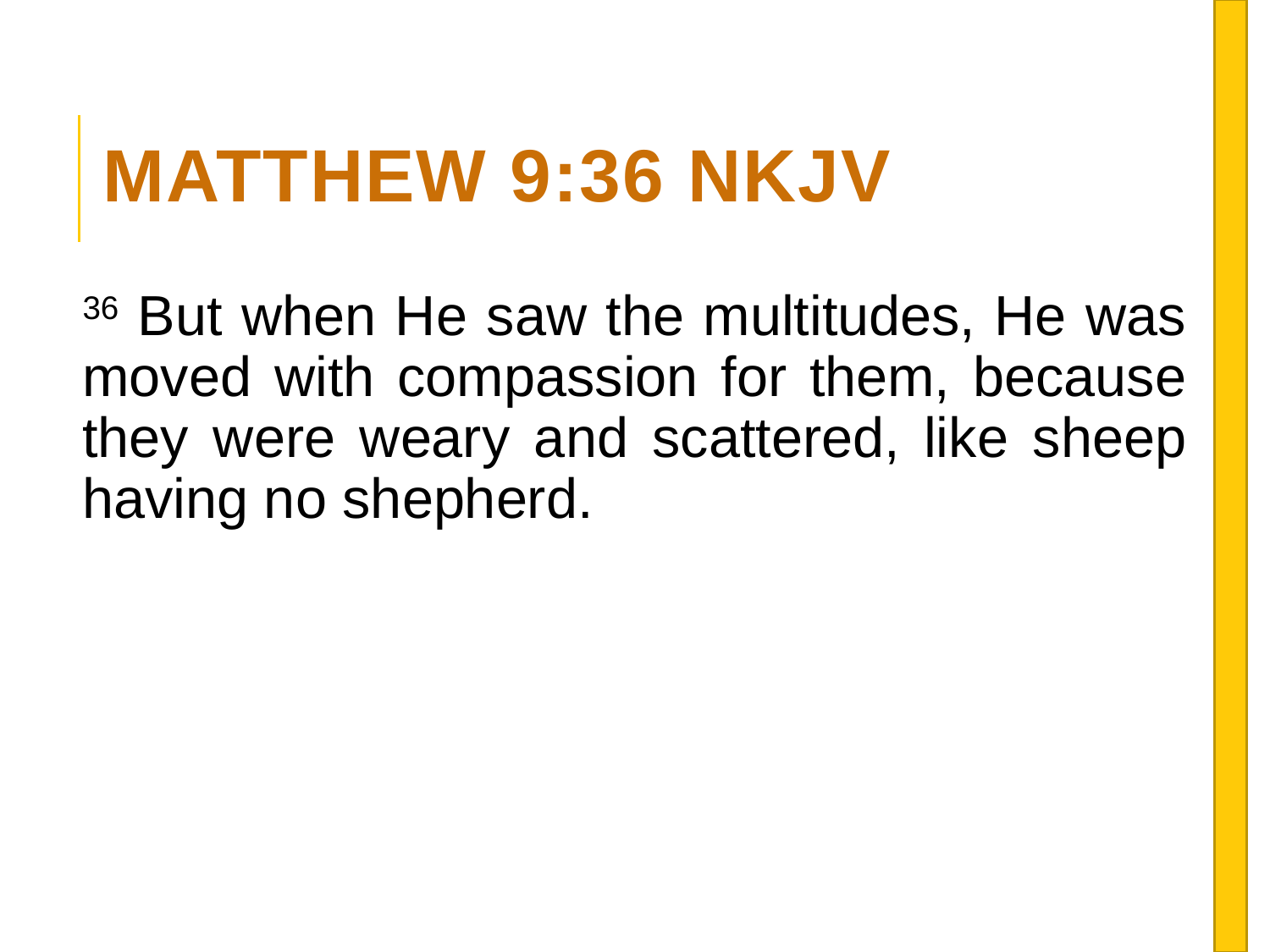

# Matthew 9:36 NKJV
36 But when He saw the multitudes, He was moved with compassion for them, because they were weary and scattered, like sheep having no shepherd.